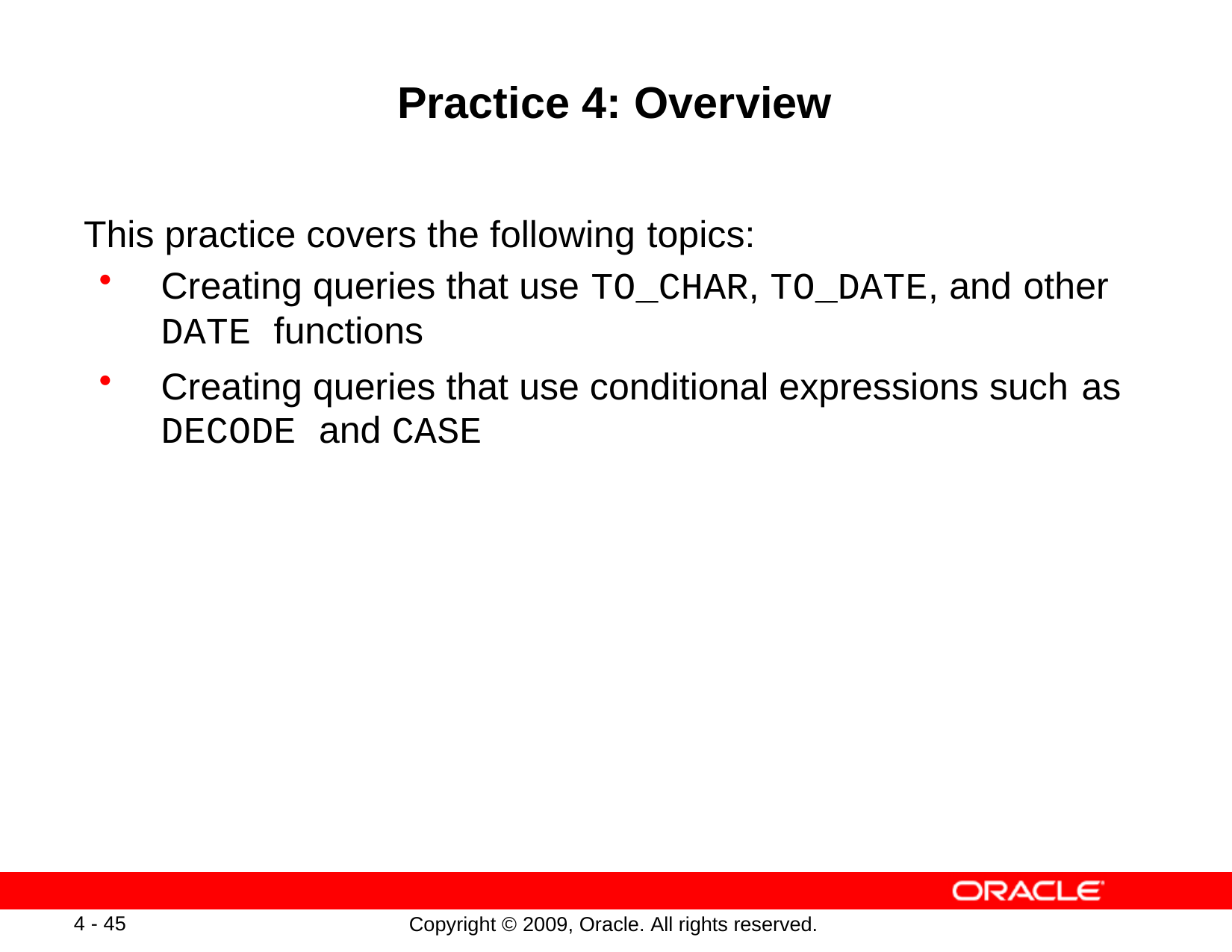

# Practice 4: Overview
This practice covers the following topics:
Creating queries that use TO_CHAR, TO_DATE, and other
DATE functions
Creating queries that use conditional expressions such as
DECODE and CASE
4 - 45
Copyright © 2009, Oracle. All rights reserved.